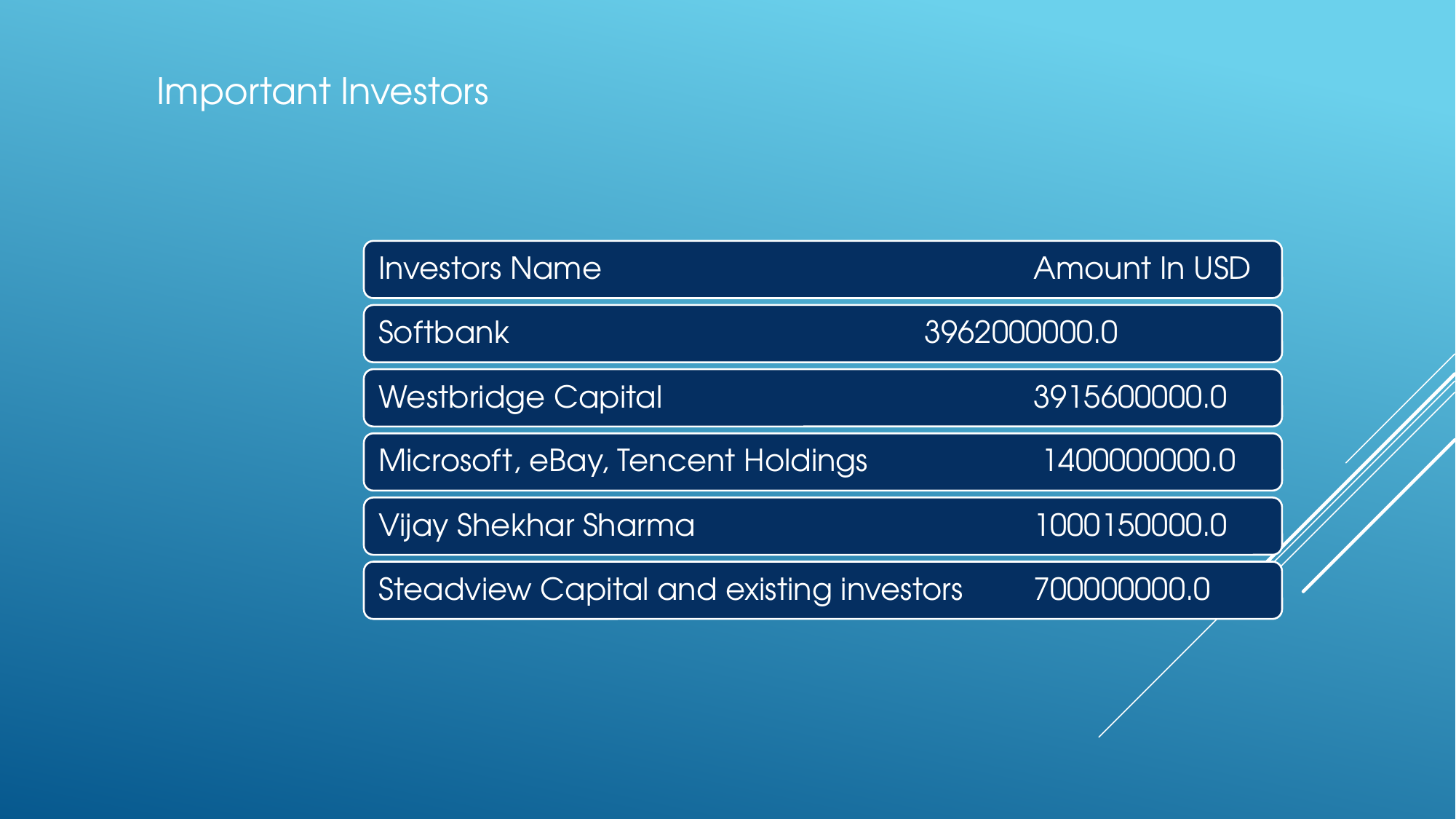

Important Investors
Investors Name				Amount In USD
Softbank                                    		3962000000.0
Westbridge Capital                         	 	3915600000.0
Microsoft, eBay, Tencent Holdings          	 1400000000.0
Vijay Shekhar Sharma                        		1000150000.0
Steadview Capital and existing investors     	700000000.0